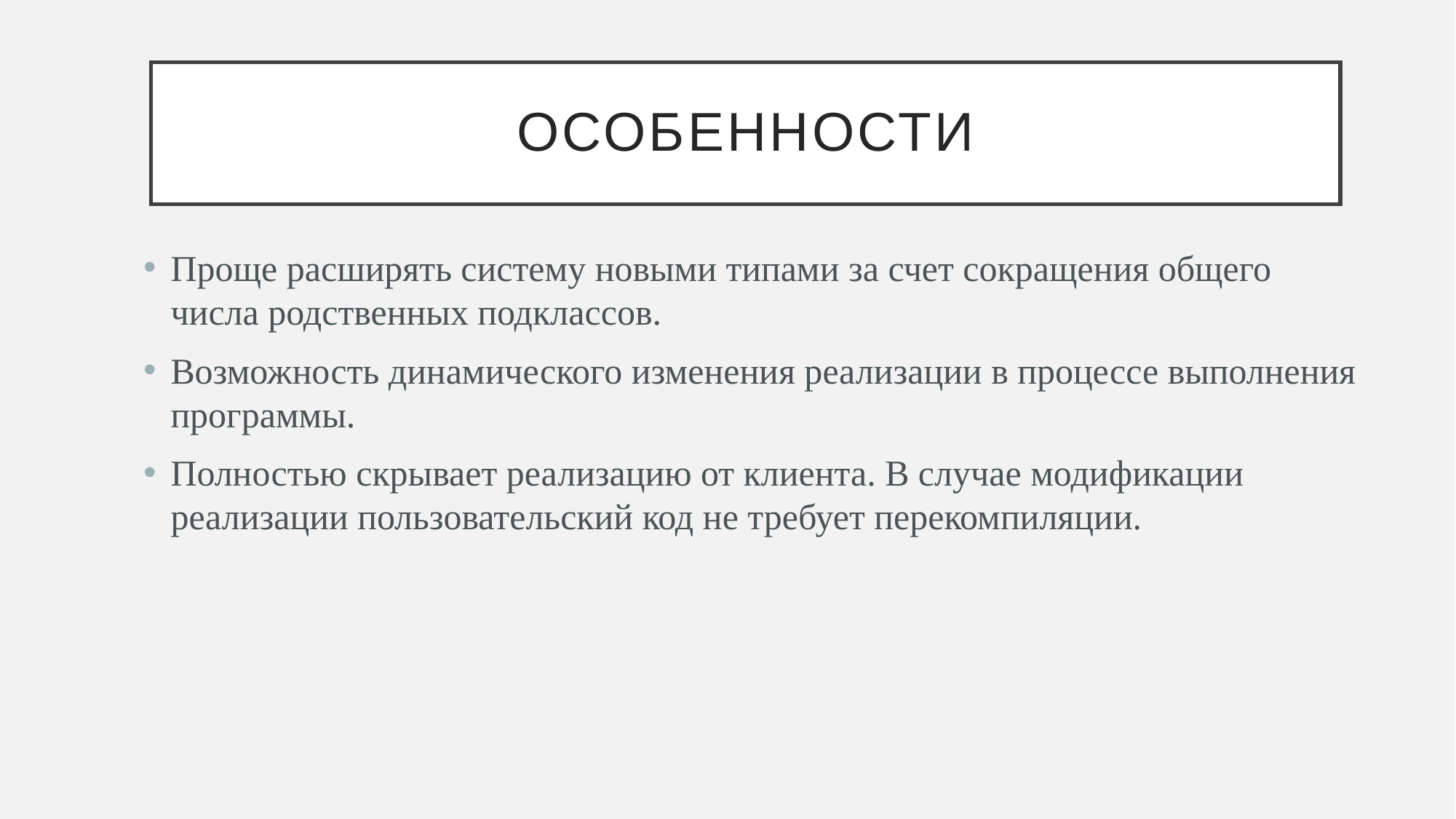

# ОСОбенности
Проще расширять систему новыми типами за счет сокращения общего числа родственных подклассов.
Возможность динамического изменения реализации в процессе выполнения программы.
Полностью скрывает реализацию от клиента. В случае модификации реализации пользовательский код не требует перекомпиляции.